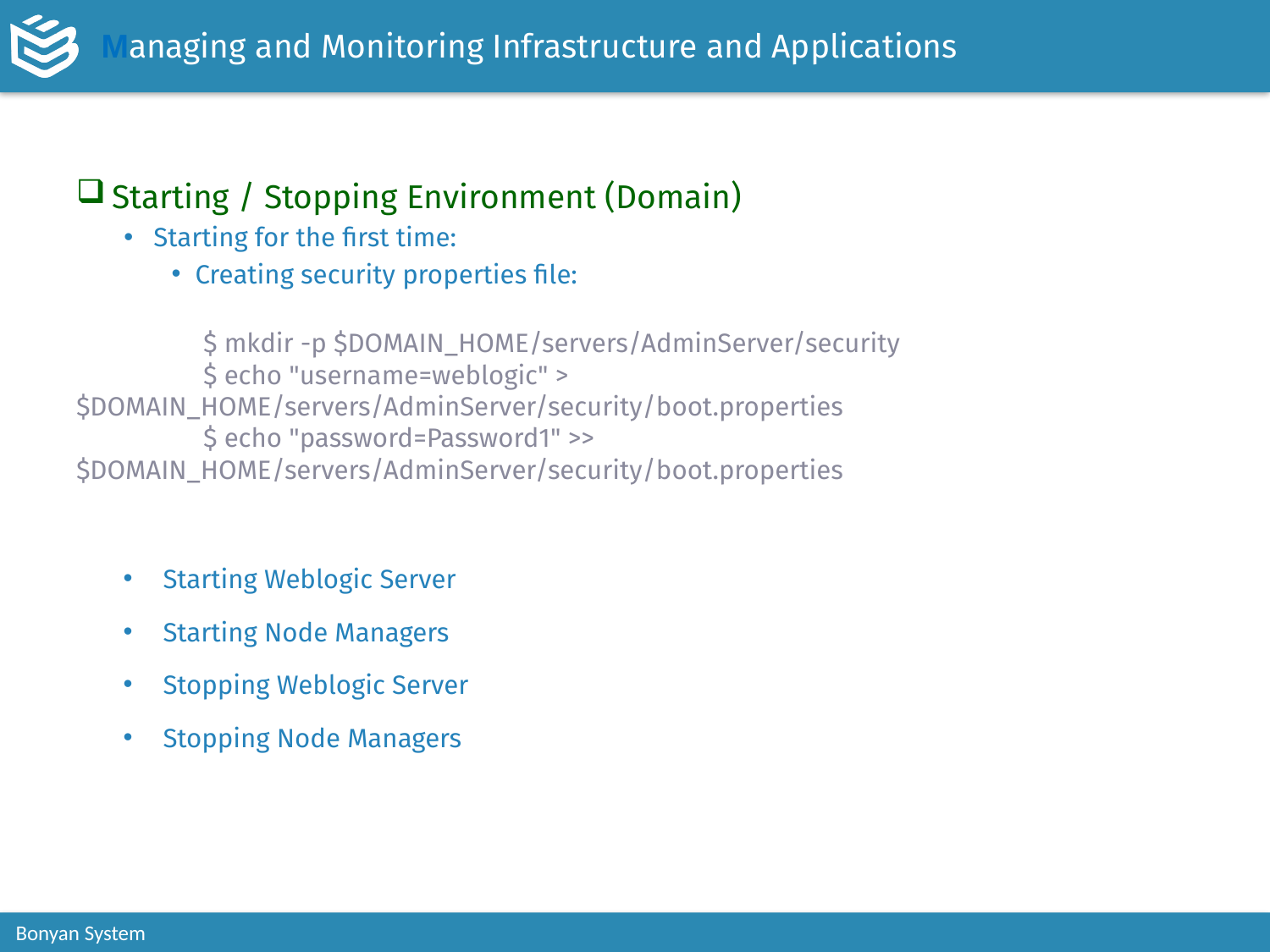

# Managing and Monitoring Infrastructure and Applications
Starting / Stopping Environment (Domain)
Starting for the first time:
Creating security properties file:

	$ mkdir -p $DOMAIN_HOME/servers/AdminServer/security
	$ echo "username=weblogic" > 			$DOMAIN_HOME/servers/AdminServer/security/boot.properties
	$ echo "password=Password1" >> 	$DOMAIN_HOME/servers/AdminServer/security/boot.properties

Starting Weblogic Server
Starting Node Managers
Stopping Weblogic Server
Stopping Node Managers